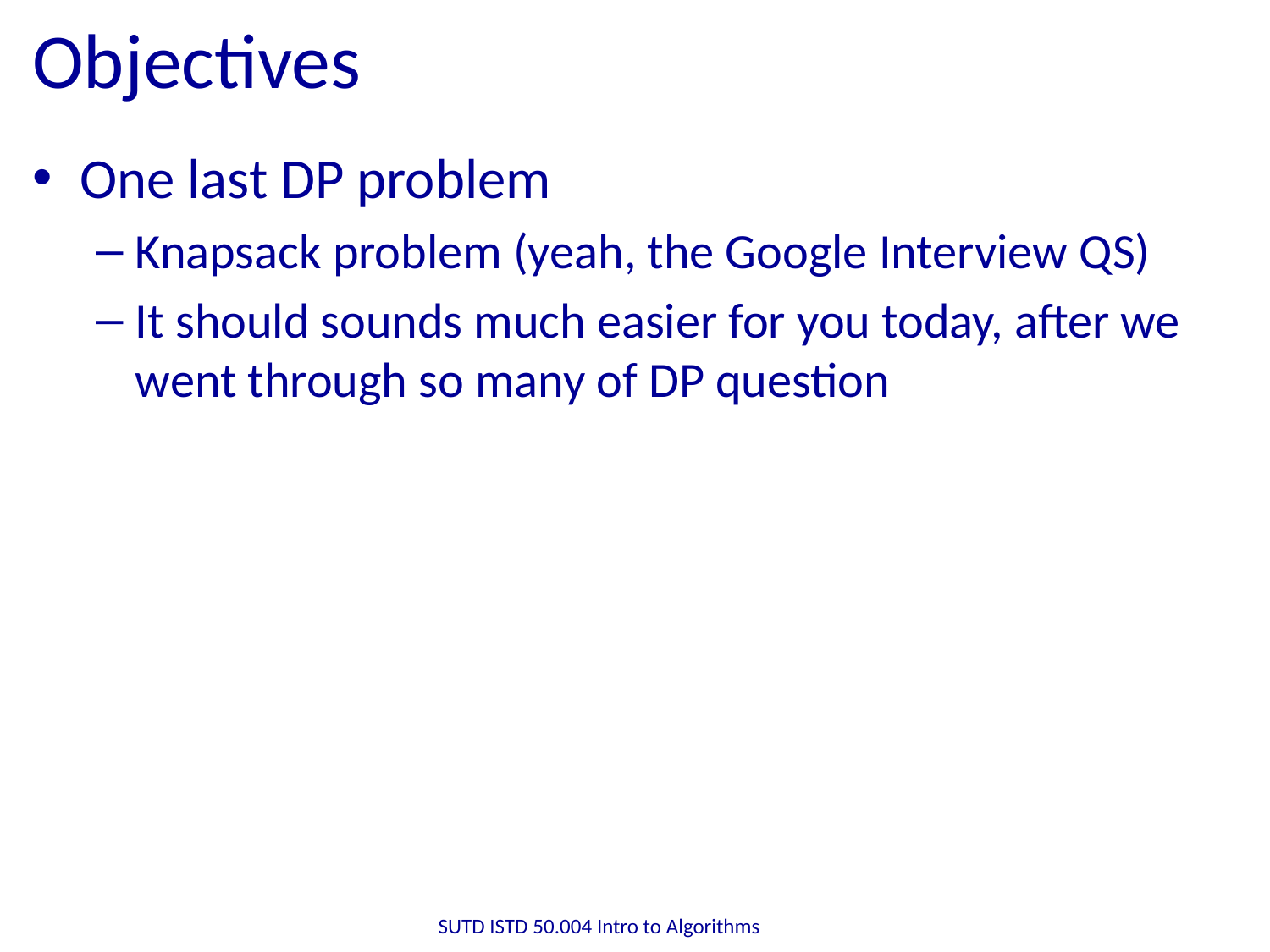

# Objectives
One last DP problem
Knapsack problem (yeah, the Google Interview QS)
It should sounds much easier for you today, after we went through so many of DP question
SUTD ISTD 50.004 Intro to Algorithms